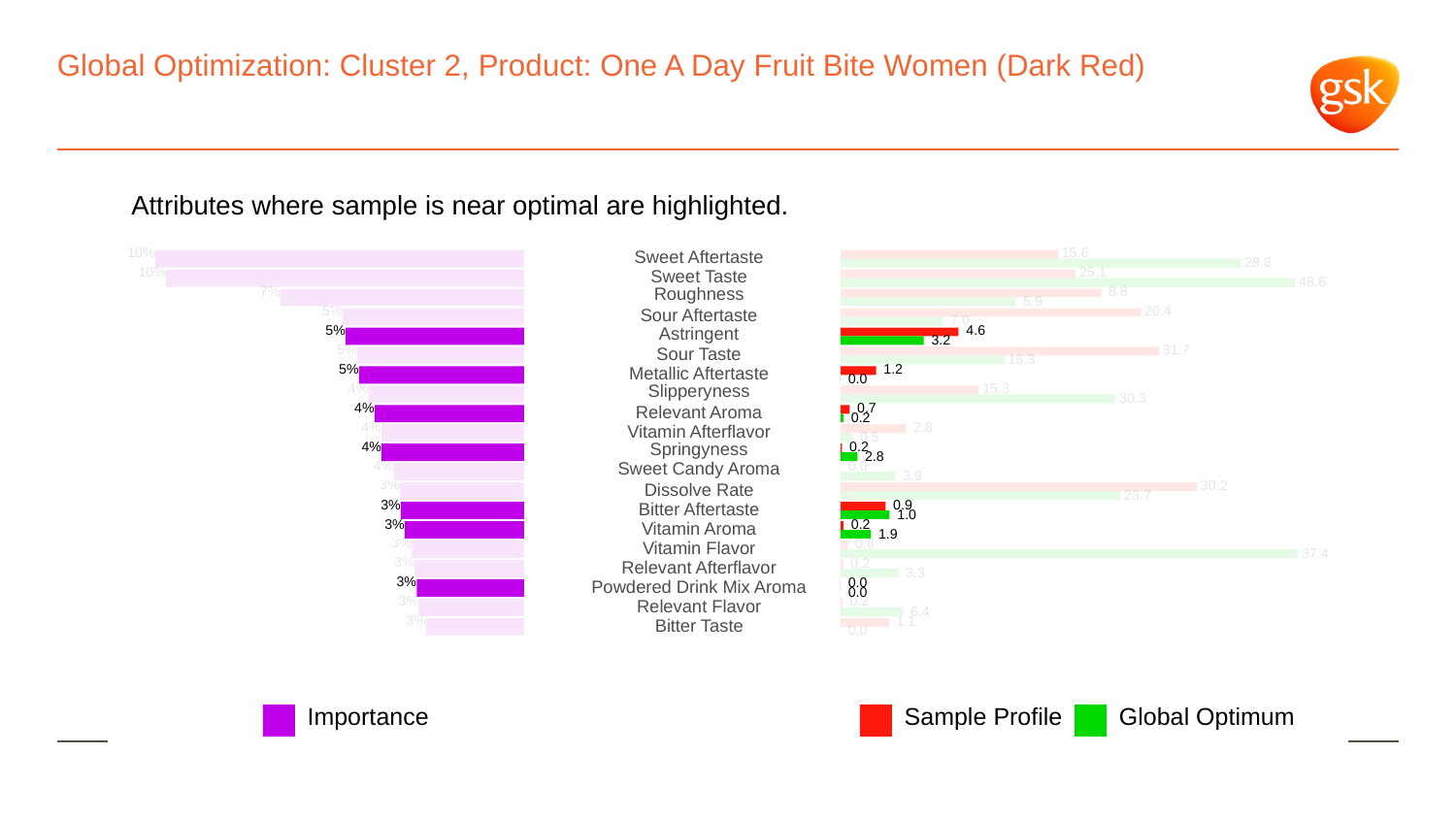

# Global Optimization: Cluster 2, Product: One A Day Fruit Bite Women (Dark Red)

Attributes where sample is near optimal are highlighted.

10%
 15.6

Sweet Aftertaste
 28.8

10%
 25.1

Sweet Taste
 48.6

7%
Roughness
  8.8

  5.9

5%
 20.4

Sour Aftertaste
  7.0

5%
Astringent
  4.6

  3.2

5%
 31.7

Sour Taste
 16.3

5%
  1.2

Metallic Aftertaste
  0.0

4%
Slipperyness
 15.3

 30.3

4%
  0.7

Relevant Aroma
  0.2

4%
  2.8

Vitamin Afterflavor
  0.5

4%
Springyness
  0.2

  2.8

4%
Sweet Candy Aroma
  0.0

  3.9

3%
 30.2

Dissolve Rate
 23.7

3%
  0.9

Bitter Aftertaste
  1.0

3%
  0.2

Vitamin Aroma
  1.9

3%
  0.6

Vitamin Flavor
 37.4

3%
  0.2

Relevant Afterflavor
  3.3

3%
  0.0

Powdered Drink Mix Aroma
  0.0

3%
  0.2

Relevant Flavor
  6.4

3%
  1.1

Bitter Taste
  0.0

Global Optimum
Sample Profile
Importance